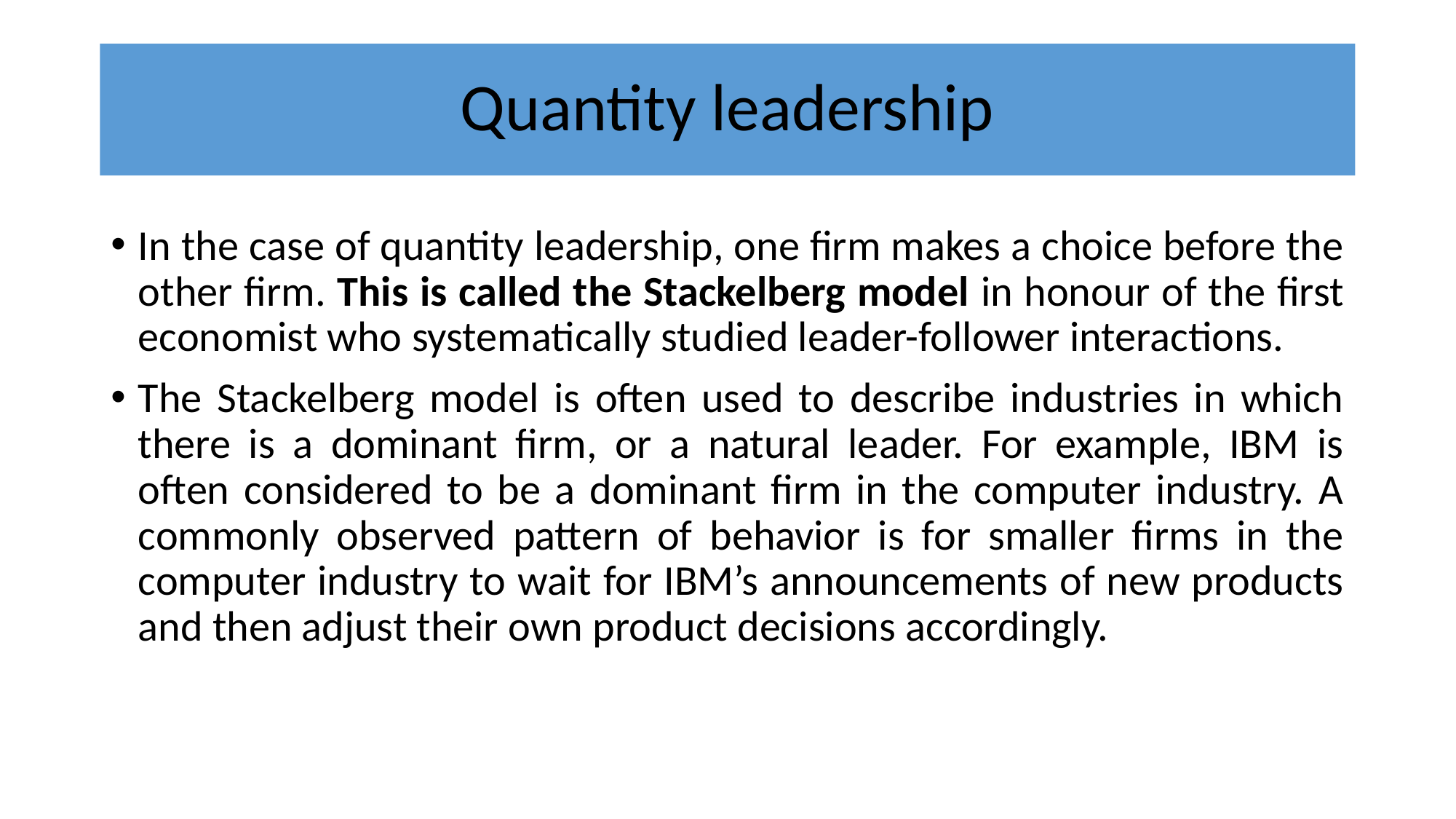

# Quantity leadership
In the case of quantity leadership, one firm makes a choice before the other firm. This is called the Stackelberg model in honour of the first economist who systematically studied leader-follower interactions.
The Stackelberg model is often used to describe industries in which there is a dominant firm, or a natural leader. For example, IBM is often considered to be a dominant firm in the computer industry. A commonly observed pattern of behavior is for smaller firms in the computer industry to wait for IBM’s announcements of new products and then adjust their own product decisions accordingly.